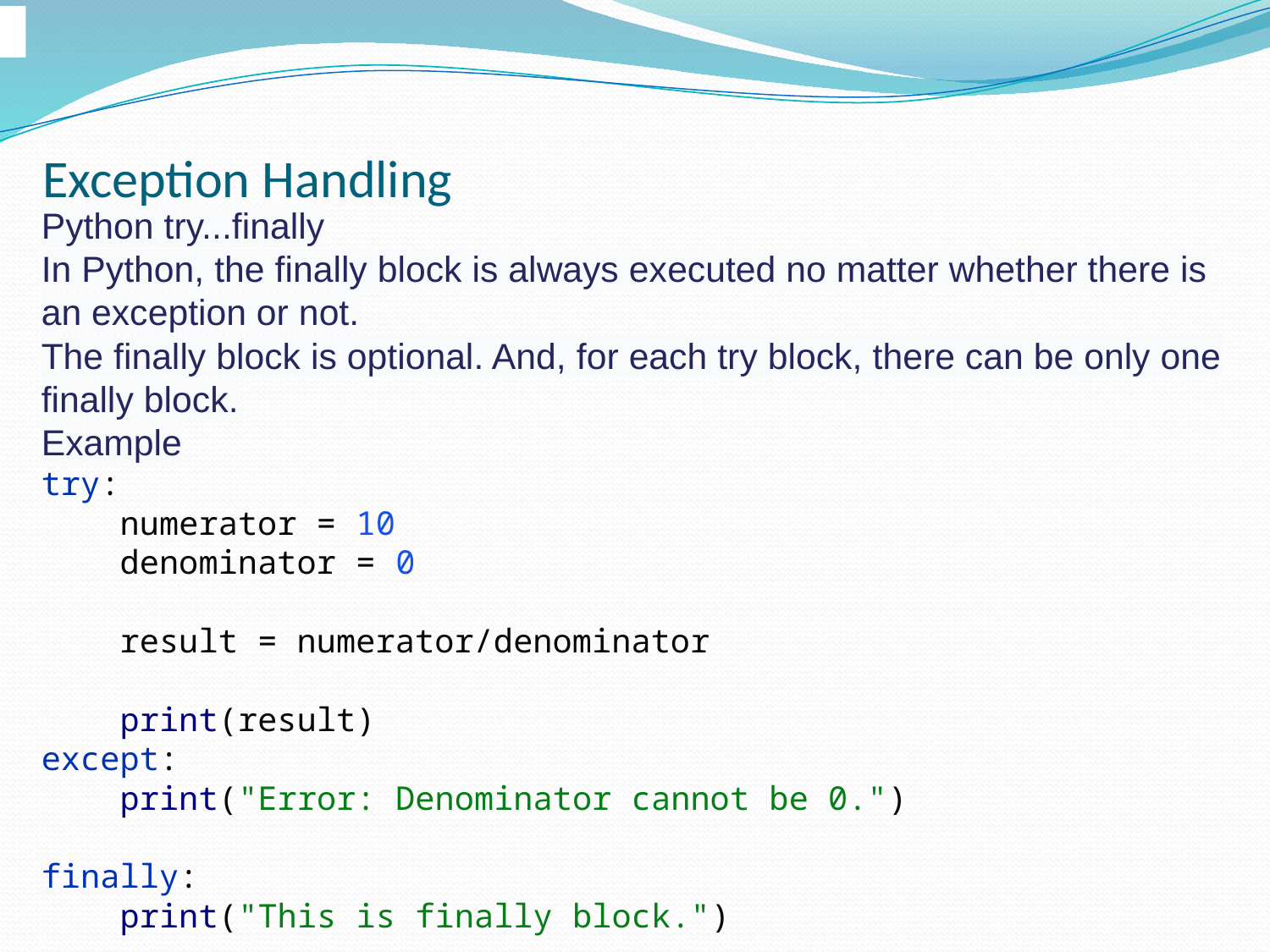

# Exception Handling
Python try...finally
In Python, the finally block is always executed no matter whether there is an exception or not.
The finally block is optional. And, for each try block, there can be only one finally block.
Example
try:
    numerator = 10
    denominator = 0
    result = numerator/denominator
    print(result)
except:
    print("Error: Denominator cannot be 0.")
finally:
    print("This is finally block.")